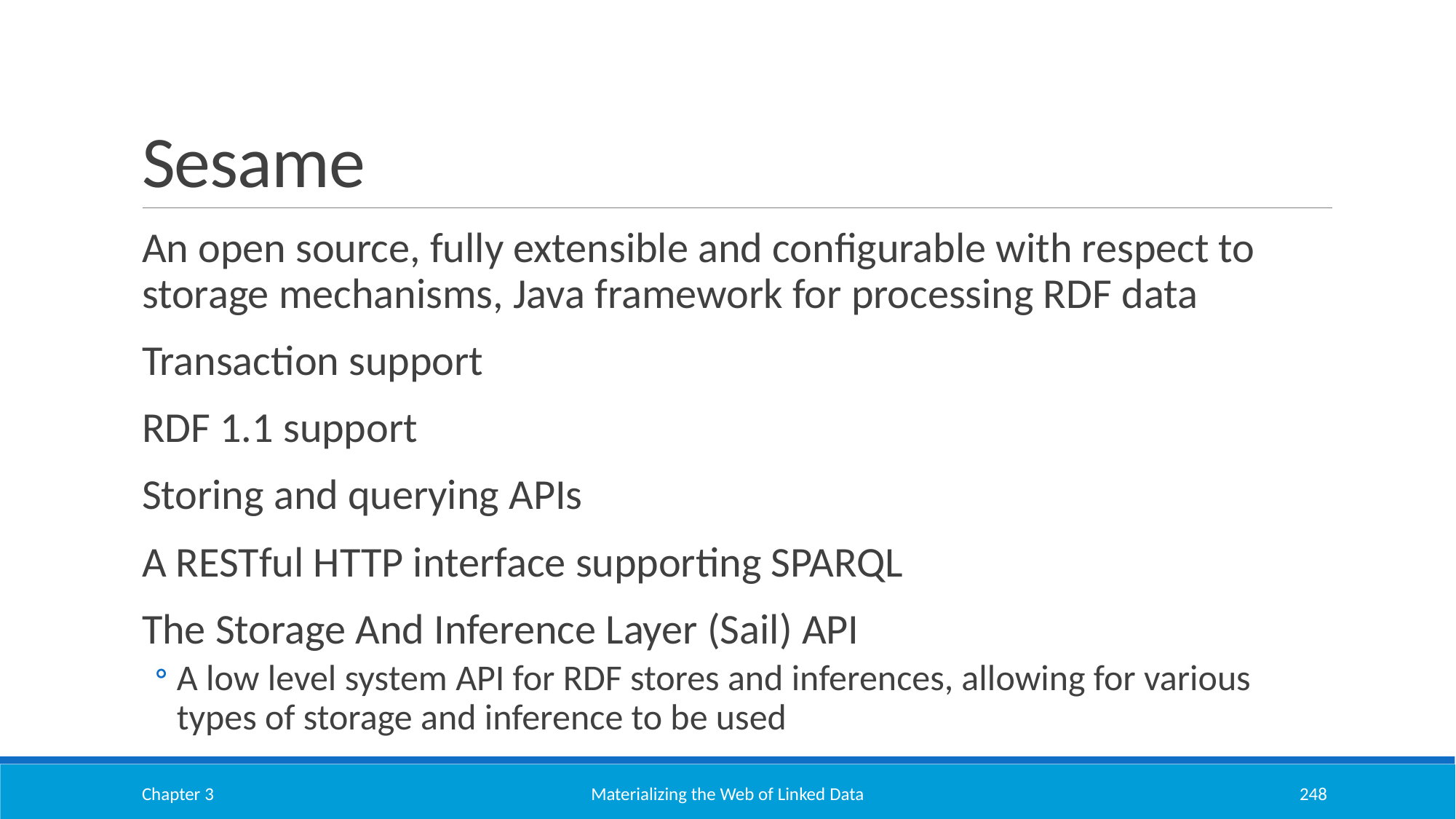

# Sesame
An open source, fully extensible and configurable with respect to storage mechanisms, Java framework for processing RDF data
Transaction support
RDF 1.1 support
Storing and querying APIs
A RESTful HTTP interface supporting SPARQL
The Storage And Inference Layer (Sail) API
A low level system API for RDF stores and inferences, allowing for various types of storage and inference to be used
Chapter 3
Materializing the Web of Linked Data
248